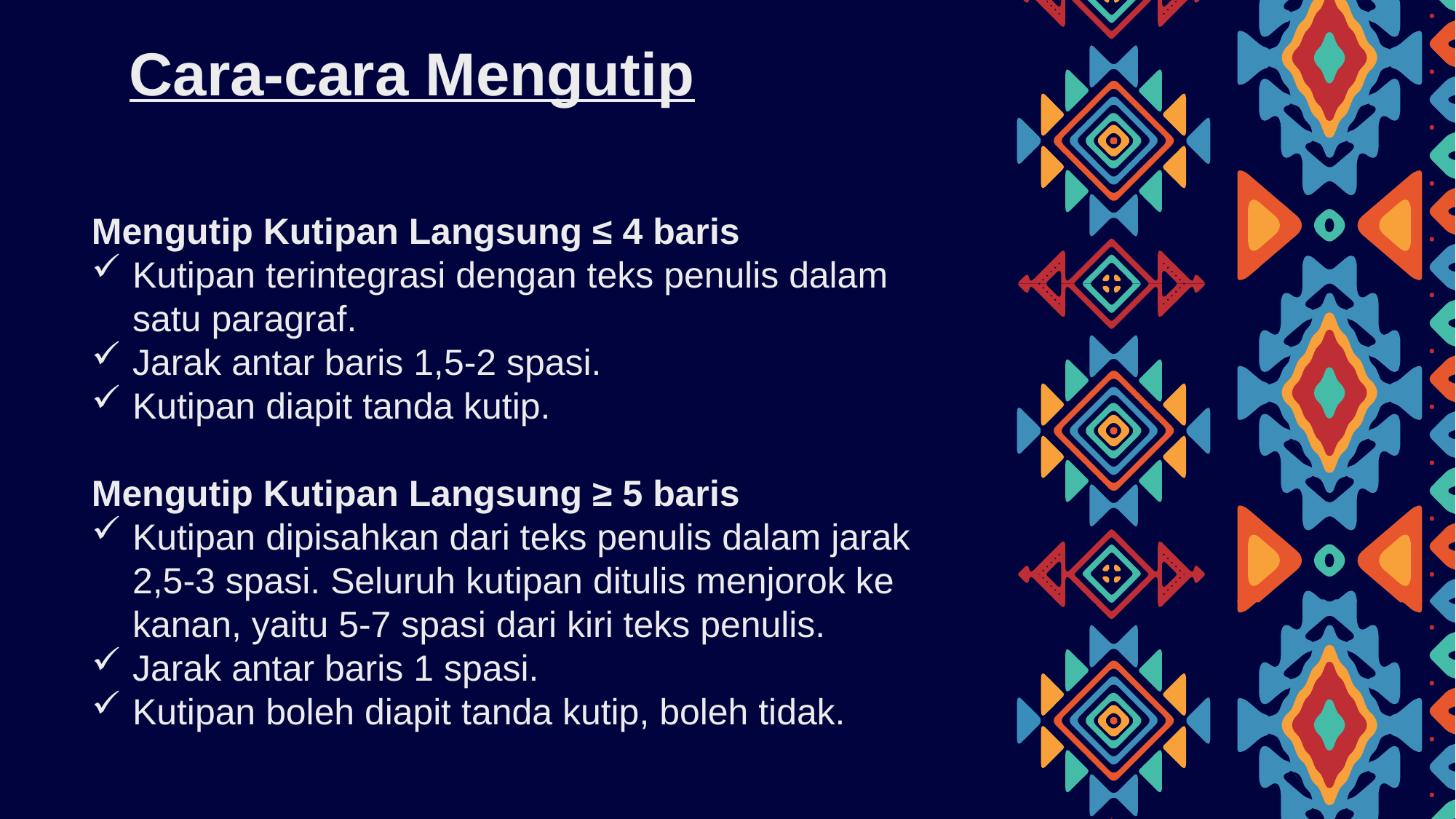

Cara-cara Mengutip
Mengutip Kutipan Langsung ≤ 4 baris
Kutipan terintegrasi dengan teks penulis dalam satu paragraf.
Jarak antar baris 1,5-2 spasi.
Kutipan diapit tanda kutip.

Mengutip Kutipan Langsung ≥ 5 baris
Kutipan dipisahkan dari teks penulis dalam jarak 2,5-3 spasi. Seluruh kutipan ditulis menjorok ke kanan, yaitu 5-7 spasi dari kiri teks penulis.
Jarak antar baris 1 spasi.
Kutipan boleh diapit tanda kutip, boleh tidak.